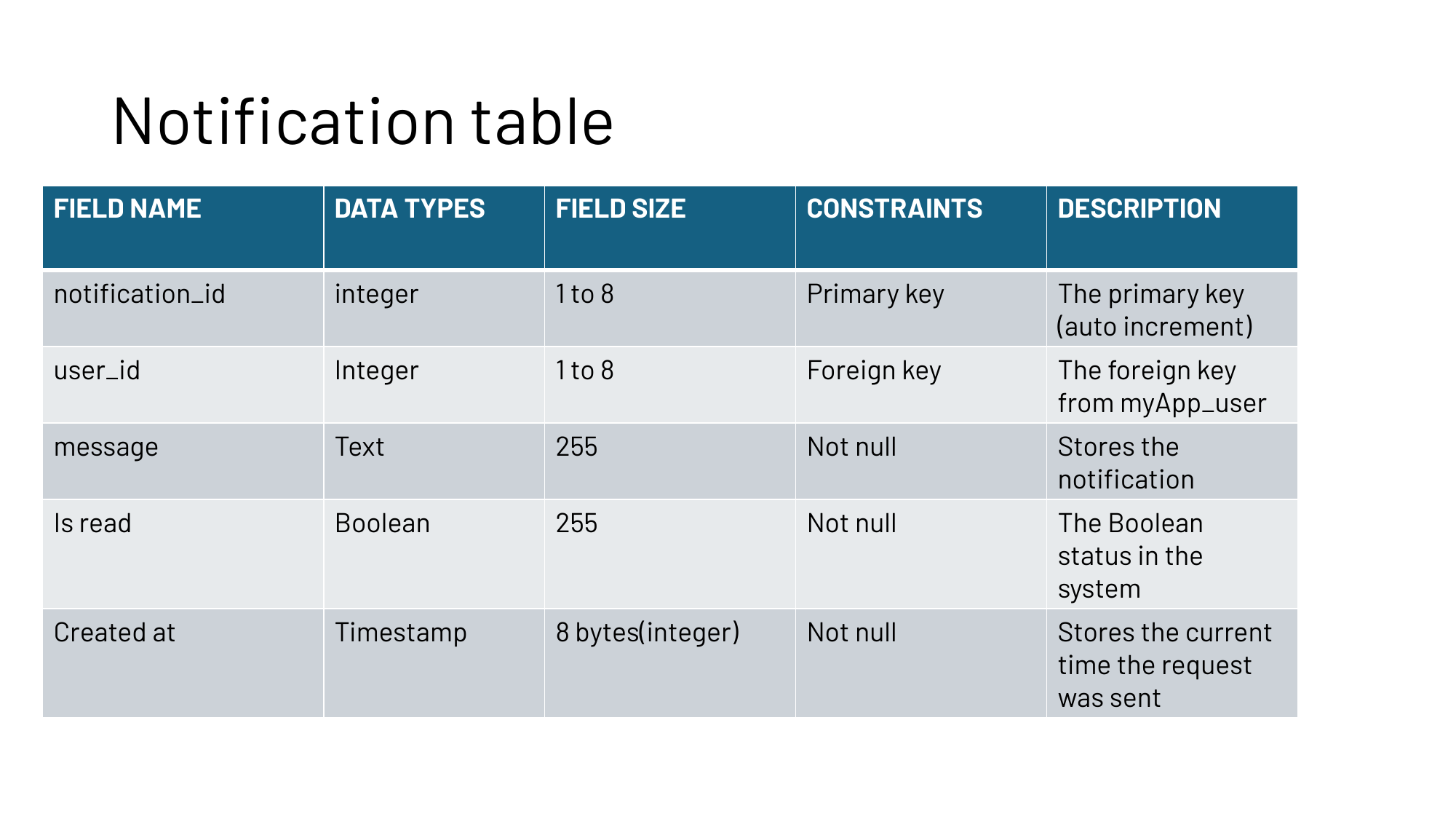

# Notification table
| FIELD NAME | DATA TYPES | FIELD SIZE | CONSTRAINTS | DESCRIPTION |
| --- | --- | --- | --- | --- |
| notification\_id | integer | 1 to 8 | Primary key | The primary key (auto increment) |
| user\_id | Integer | 1 to 8 | Foreign key | The foreign key from myApp\_user |
| message | Text | 255 | Not null | Stores the notification |
| Is read | Boolean | 255 | Not null | The Boolean status in the system |
| Created at | Timestamp | 8 bytes(integer) | Not null | Stores the current time the request was sent |